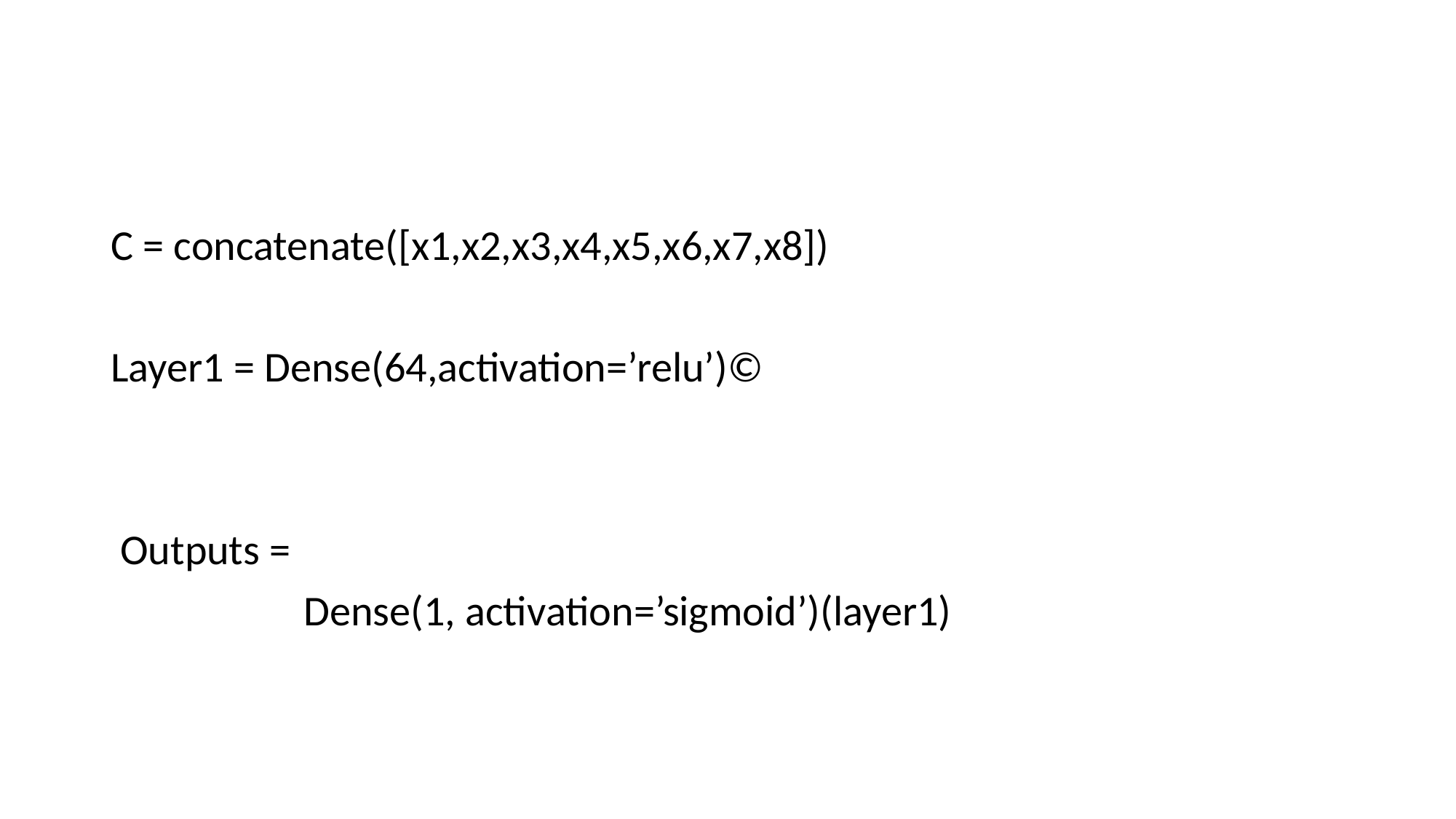

#
C = concatenate([x1,x2,x3,x4,x5,x6,x7,x8])

Layer1 = Dense(64,activation=’relu’)©

 Outputs =
                    Dense(1, activation=’sigmoid’)(layer1)